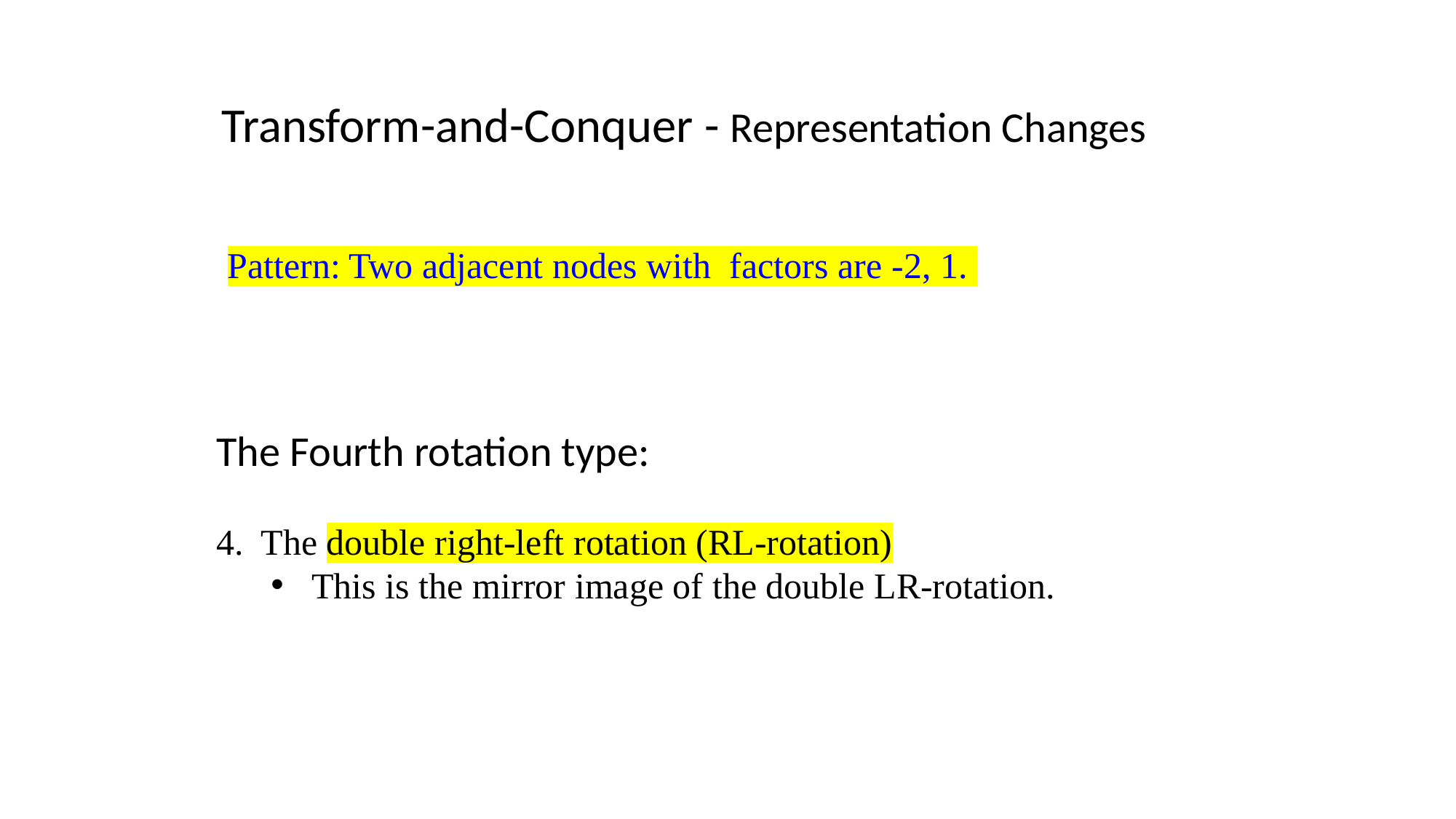

Transform-and-Conquer - Representation Changes
Pattern: Two adjacent nodes with  factors are -2, 1.
The Fourth rotation type:

4.  The double right-left rotation (RL-rotation)
This is the mirror image of the double LR-rotation.